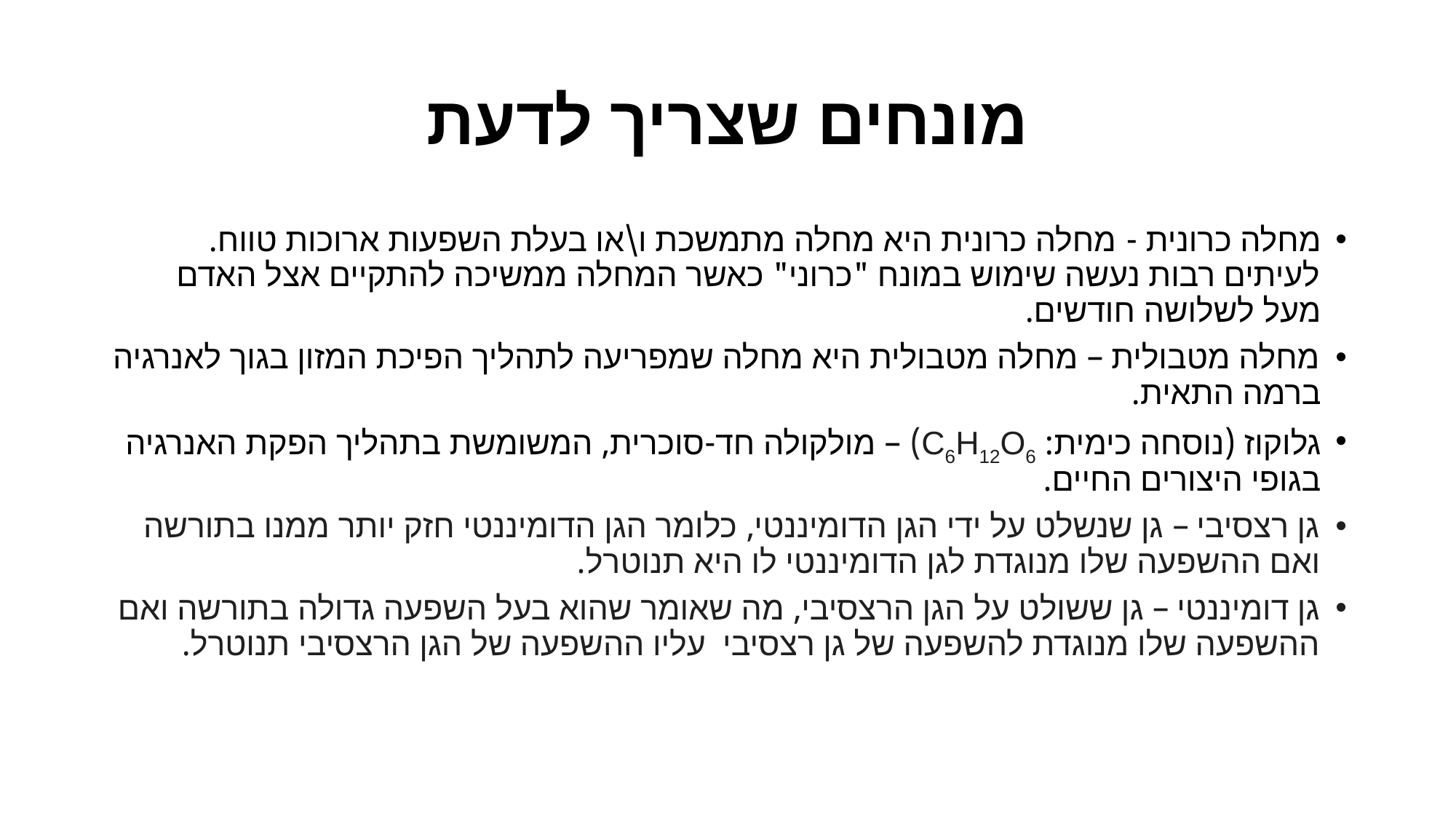

# מונחים שצריך לדעת
מחלה כרונית - מחלה כרונית היא מחלה מתמשכת ו\או בעלת השפעות ארוכות טווח. לעיתים רבות נעשה שימוש במונח "כרוני" כאשר המחלה ממשיכה להתקיים אצל האדם מעל לשלושה חודשים.
מחלה מטבולית – מחלה מטבולית היא מחלה שמפריעה לתהליך הפיכת המזון בגוך לאנרגיה ברמה התאית.
גלוקוז (נוסחה כימית: C6H12O6) – מולקולה חד-סוכרית, המשומשת בתהליך הפקת האנרגיה בגופי היצורים החיים.
גן רצסיבי – גן שנשלט על ידי הגן הדומיננטי, כלומר הגן הדומיננטי חזק יותר ממנו בתורשה ואם ההשפעה שלו מנוגדת לגן הדומיננטי לו היא תנוטרל.
גן דומיננטי – גן ששולט על הגן הרצסיבי, מה שאומר שהוא בעל השפעה גדולה בתורשה ואם ההשפעה שלו מנוגדת להשפעה של גן רצסיבי  עליו ההשפעה של הגן הרצסיבי תנוטרל.